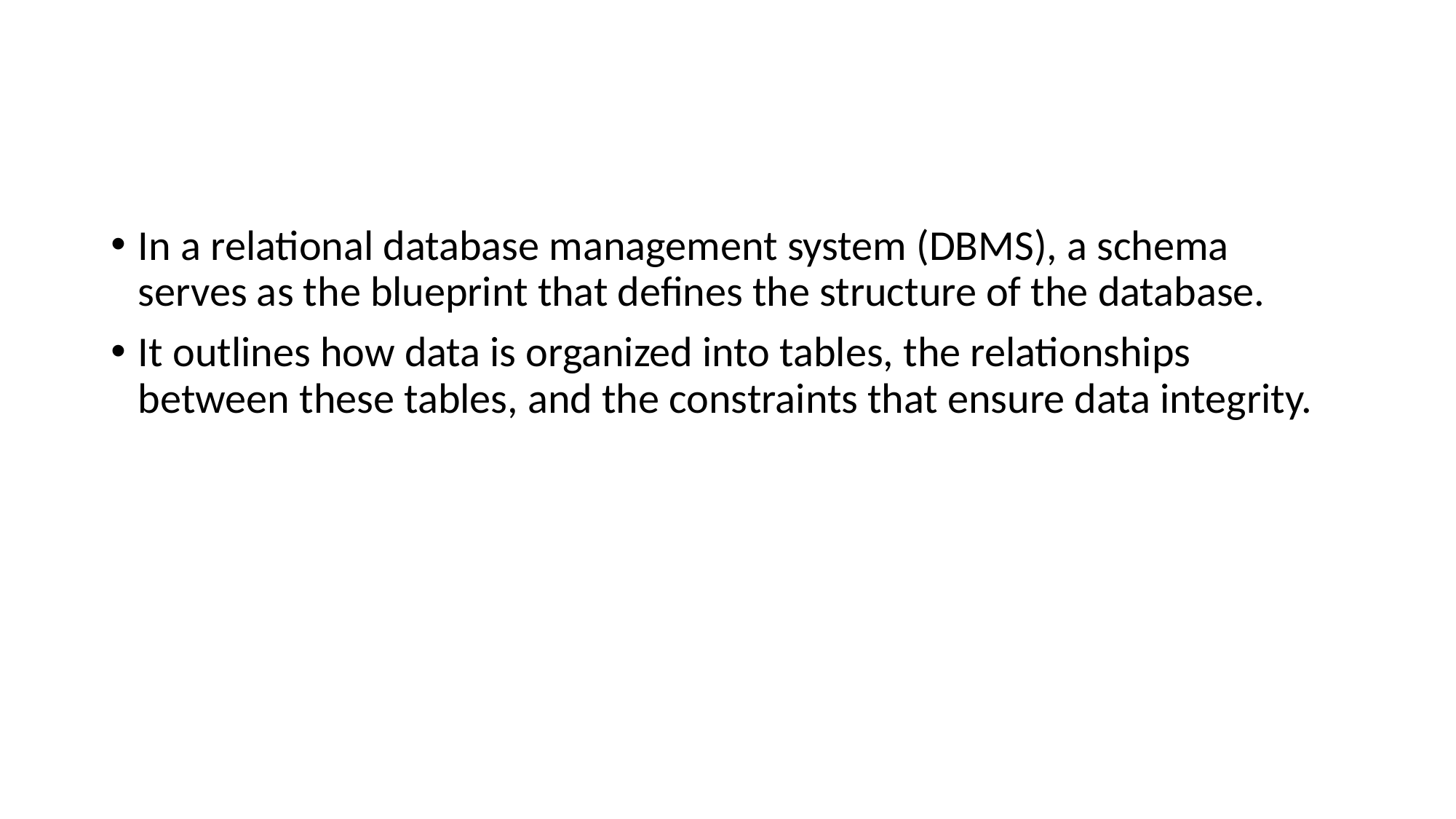

#
In a relational database management system (DBMS), a schema serves as the blueprint that defines the structure of the database.
It outlines how data is organized into tables, the relationships between these tables, and the constraints that ensure data integrity.